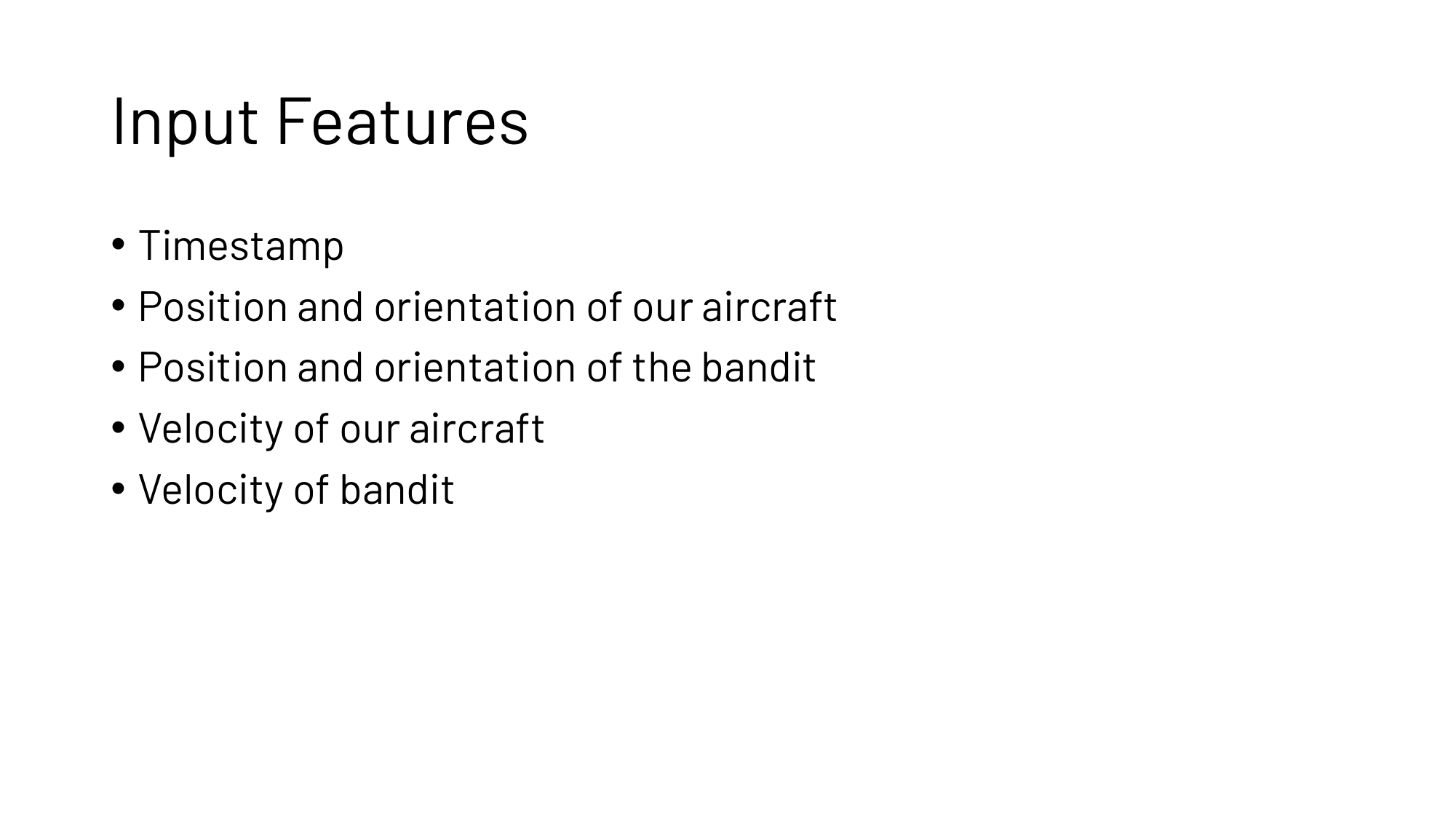

# Input Features
Timestamp
Position and orientation of our aircraft
Position and orientation of the bandit
Velocity of our aircraft
Velocity of bandit